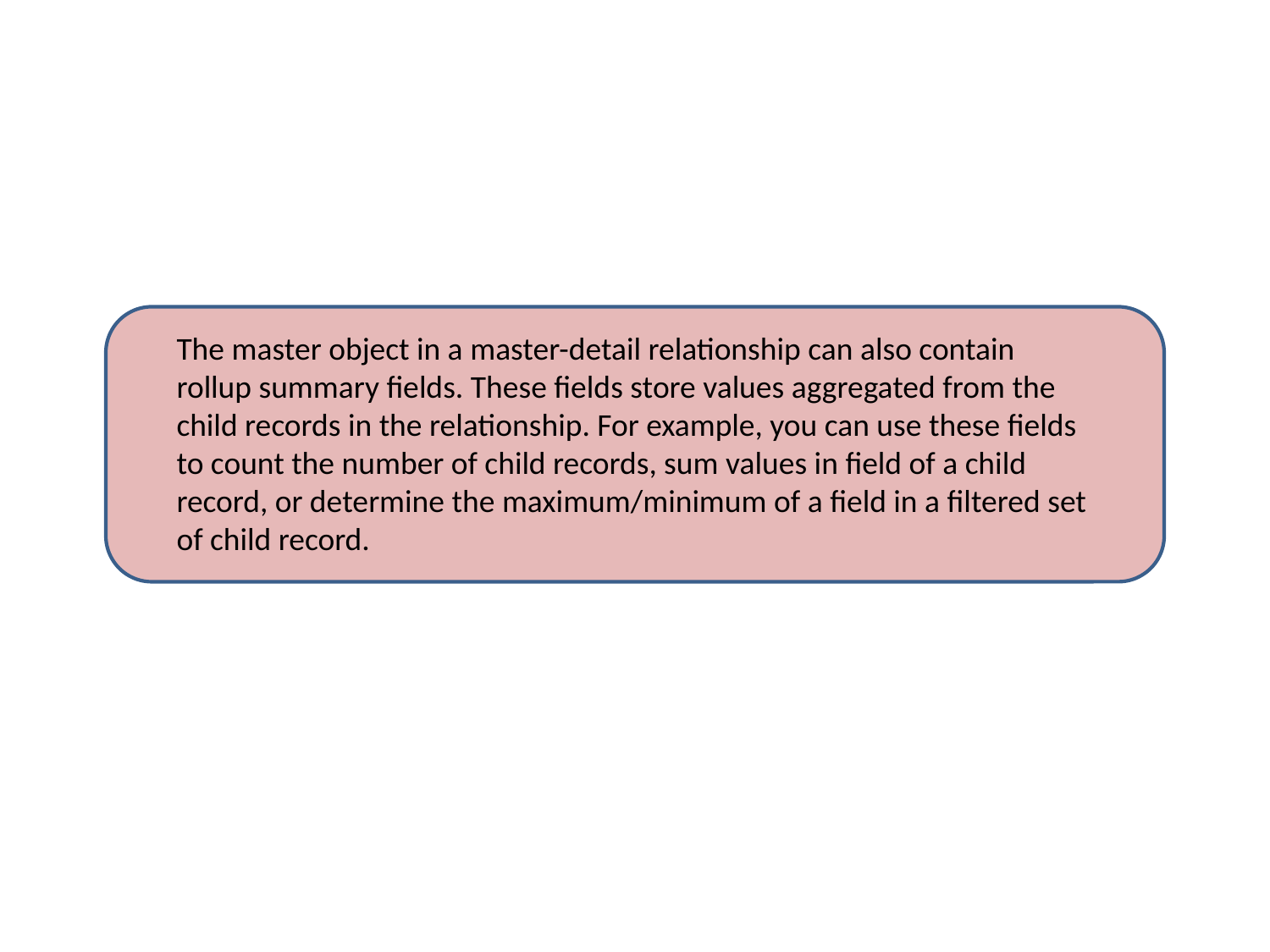

#

The master object in a master-detail relationship can also contain rollup summary fields. These fields store values aggregated from the child records in the relationship. For example, you can use these fields to count the number of child records, sum values in field of a child record, or determine the maximum/minimum of a field in a filtered set of child record.